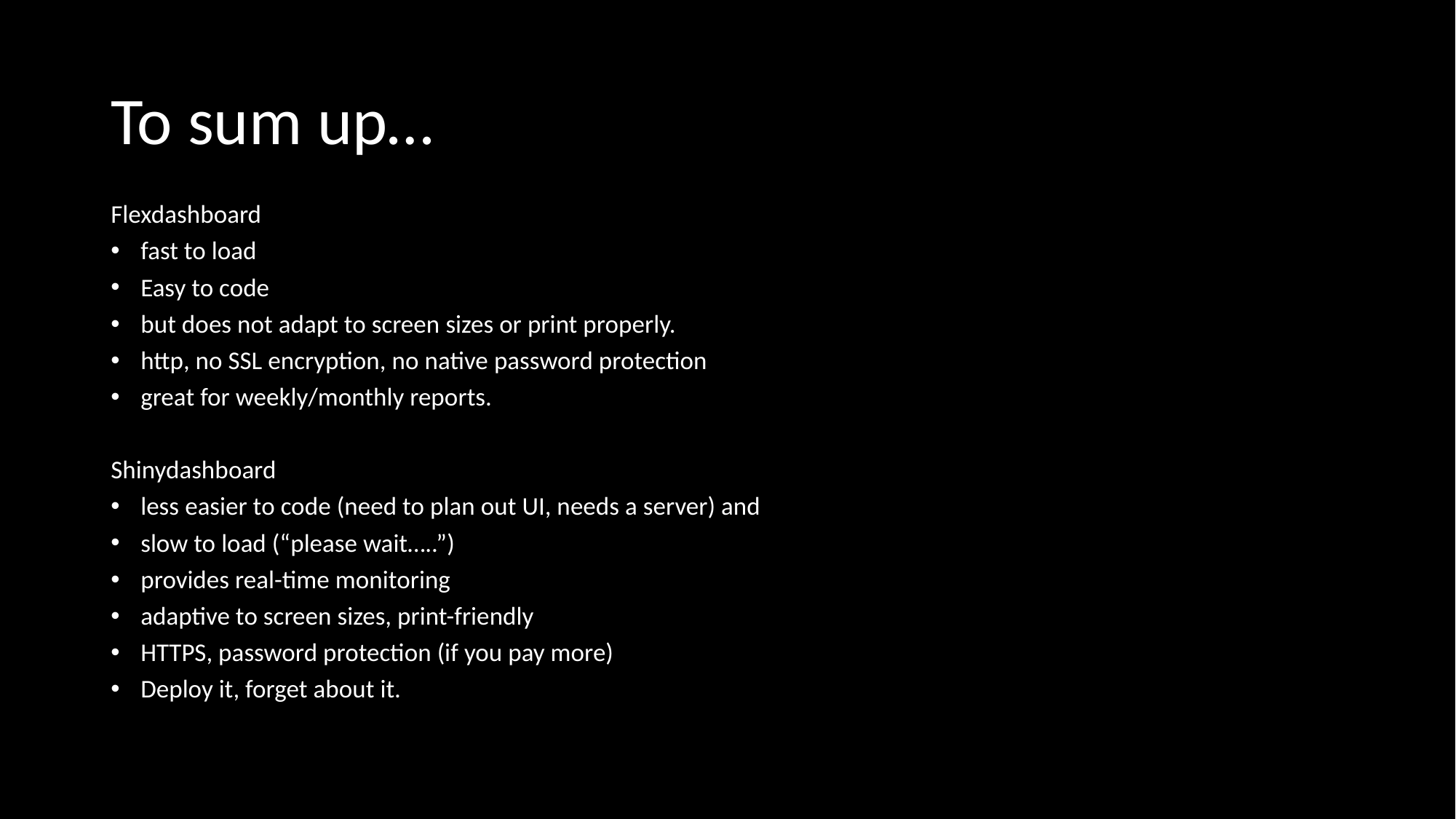

# To sum up…
Flexdashboard
fast to load
Easy to code
but does not adapt to screen sizes or print properly.
http, no SSL encryption, no native password protection
great for weekly/monthly reports.

Shinydashboard
less easier to code (need to plan out UI, needs a server) and
slow to load (“please wait…..”)
provides real-time monitoring
adaptive to screen sizes, print-friendly
HTTPS, password protection (if you pay more)
Deploy it, forget about it.